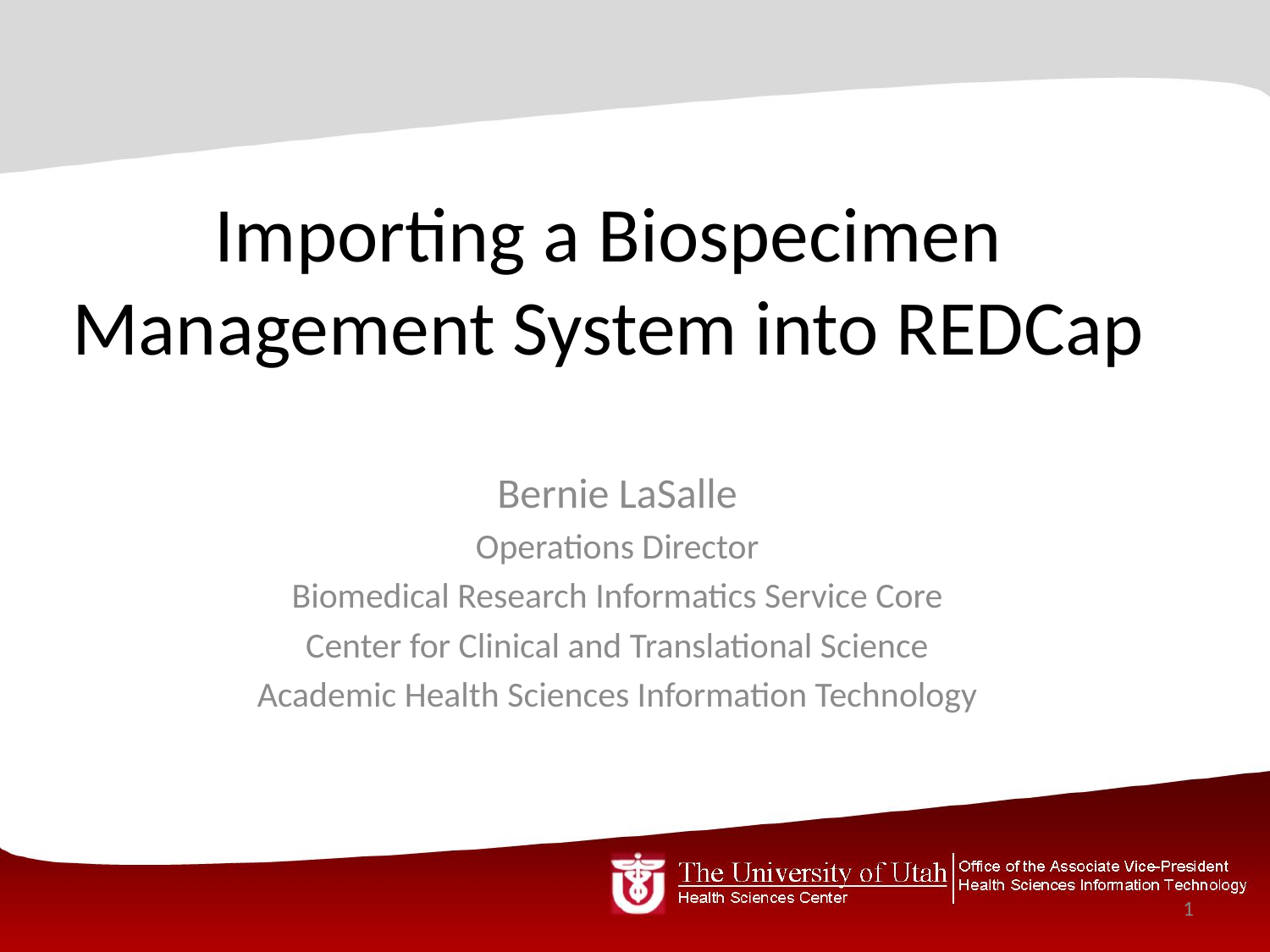

# Importing a Biospecimen Management System into REDCap
Bernie LaSalle
Operations Director
Biomedical Research Informatics Service Core
Center for Clinical and Translational Science
Academic Health Sciences Information Technology

1